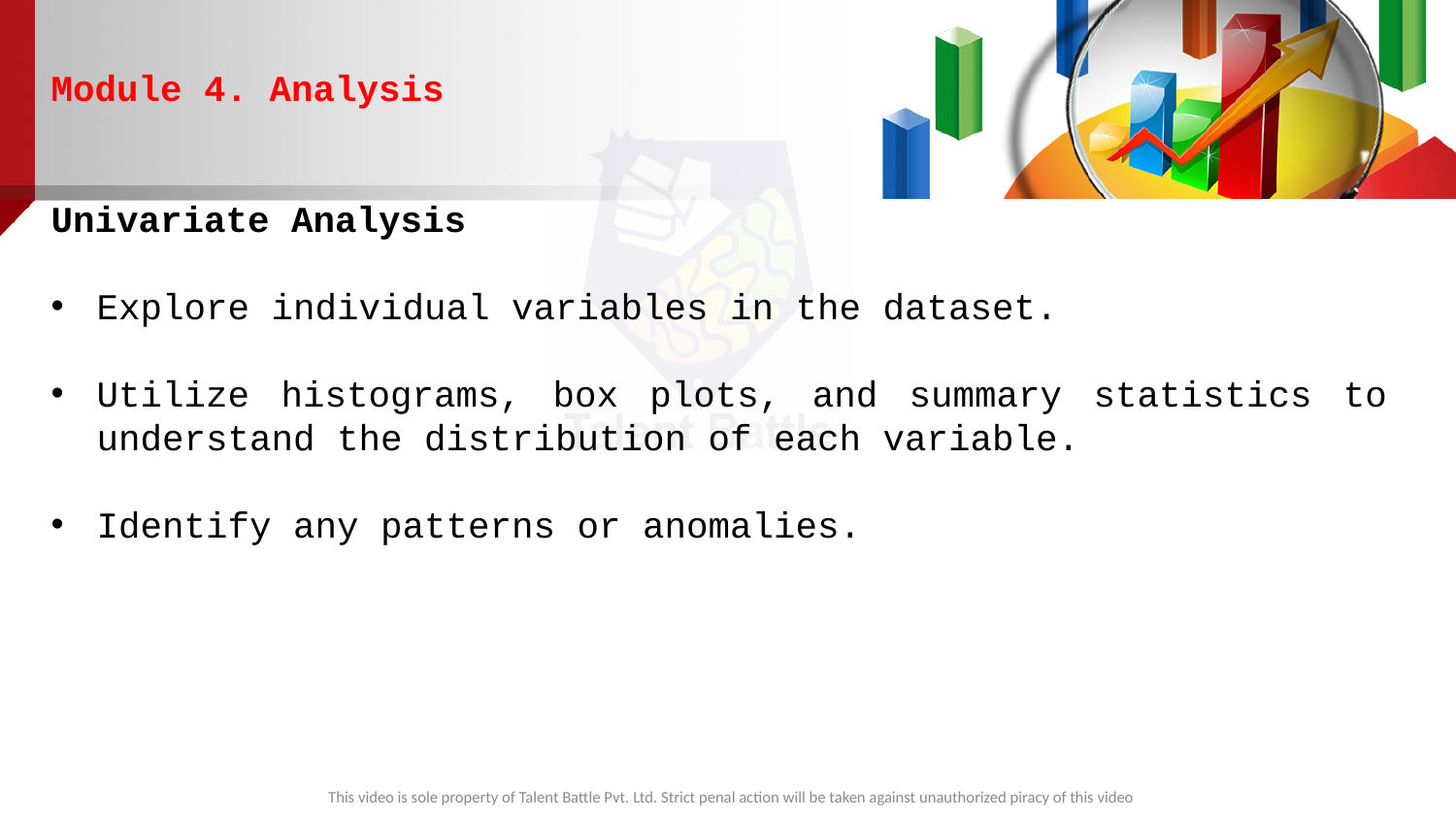

Module 4. Analysis

Univariate Analysis

Explore individual variables in the dataset.

Utilize histograms, box plots, and summary statistics to understand the distribution of each variable.

Identify any patterns or anomalies.

This video is sole property of Talent Battle Pvt. Ltd. Strict penal action will be taken against unauthorized piracy of this video